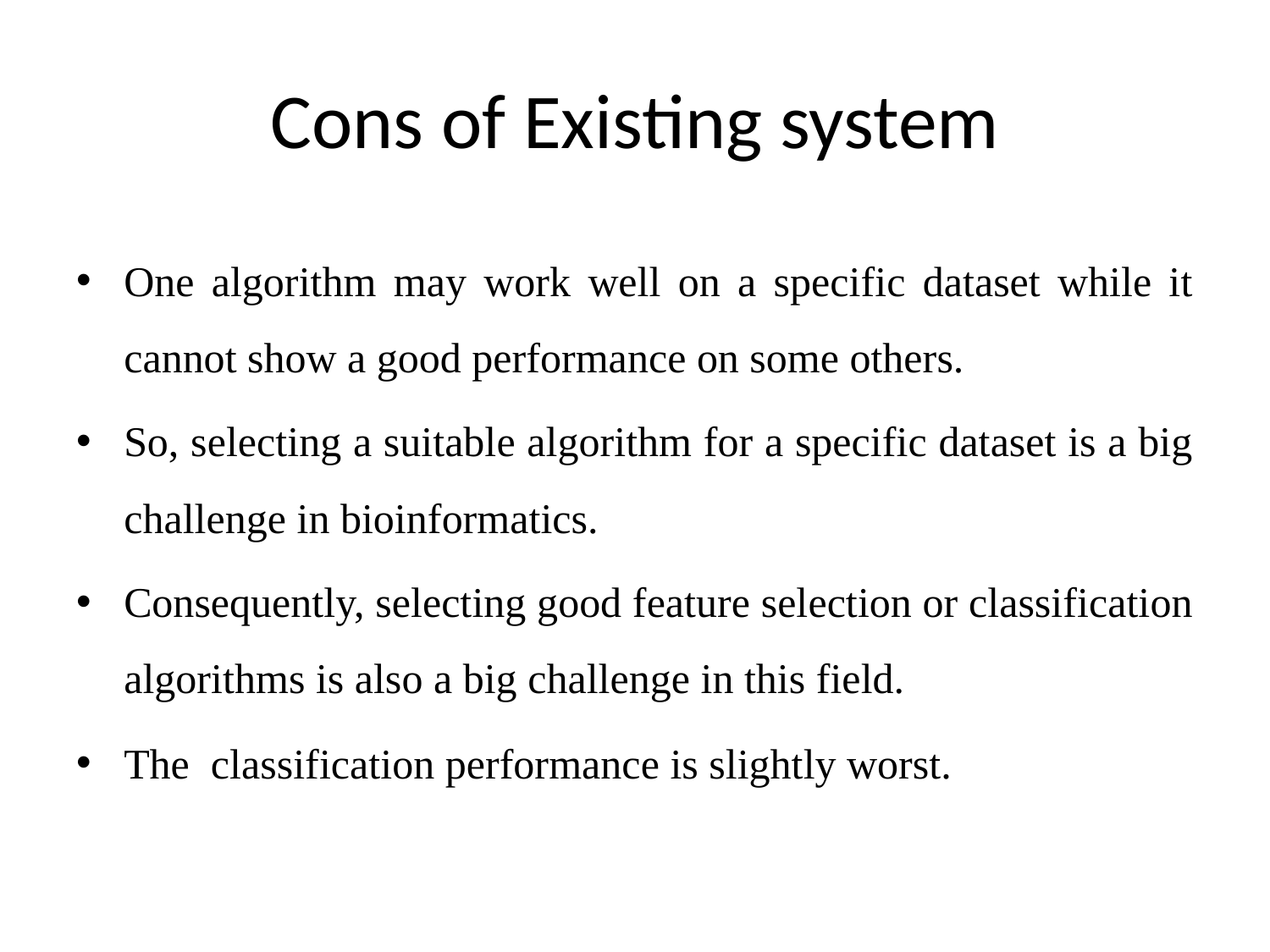

# Cons of Existing system
One algorithm may work well on a specific dataset while it cannot show a good performance on some others.
So, selecting a suitable algorithm for a specific dataset is a big challenge in bioinformatics.
Consequently, selecting good feature selection or classification algorithms is also a big challenge in this field.
The  classification performance is slightly worst.